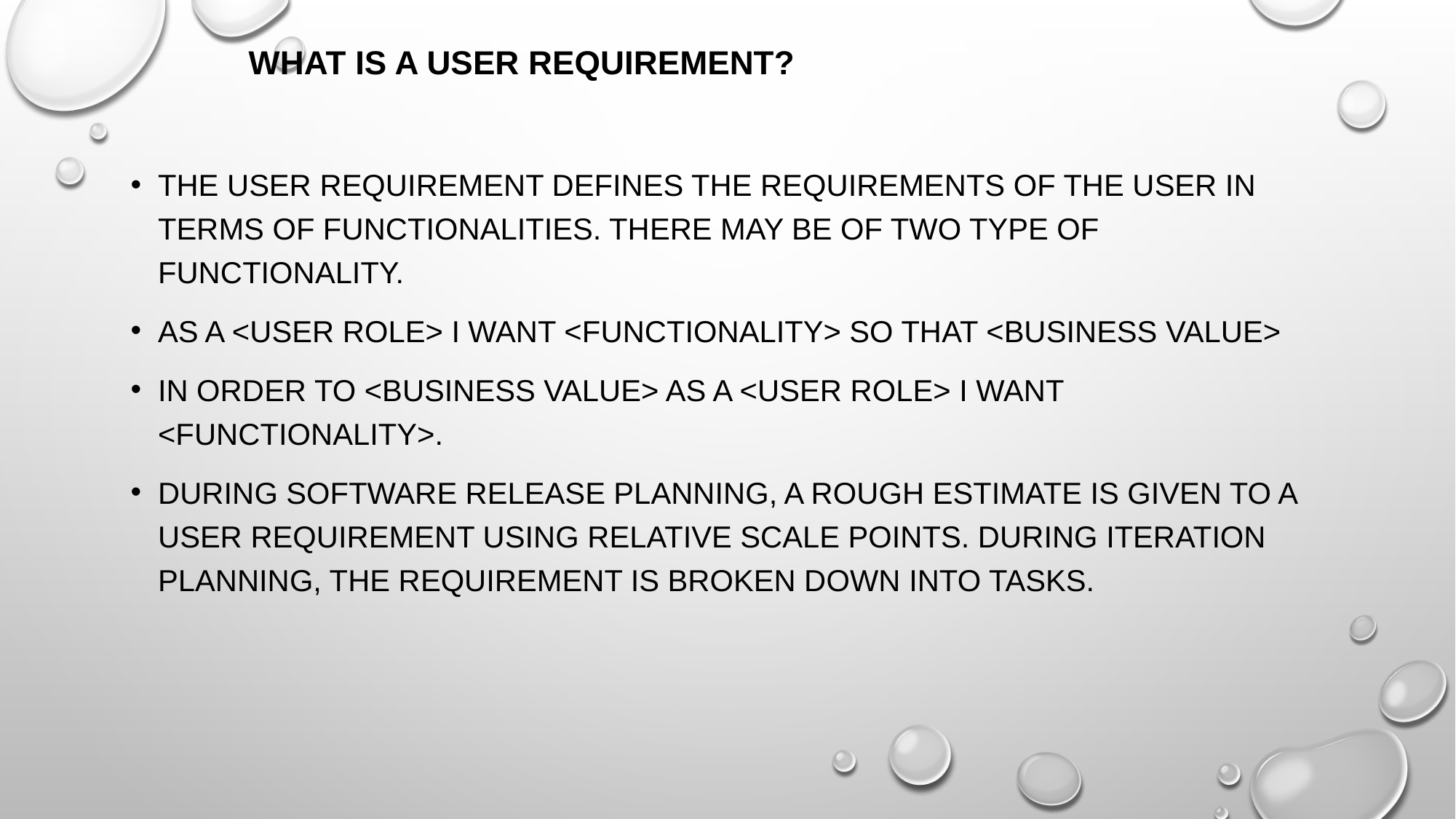

# What is a user requirement?
The user requirement defines the requirements of the user in terms of functionalities. There may be of two type of functionality.
As a <User Role> I want <Functionality> so that <Business Value>
In order to <Business value> as a <User Role> I want <Functionality>.
During software release planning, a rough estimate is given to a user requirement using relative scale points. During iteration planning, the requirement is broken down into tasks.